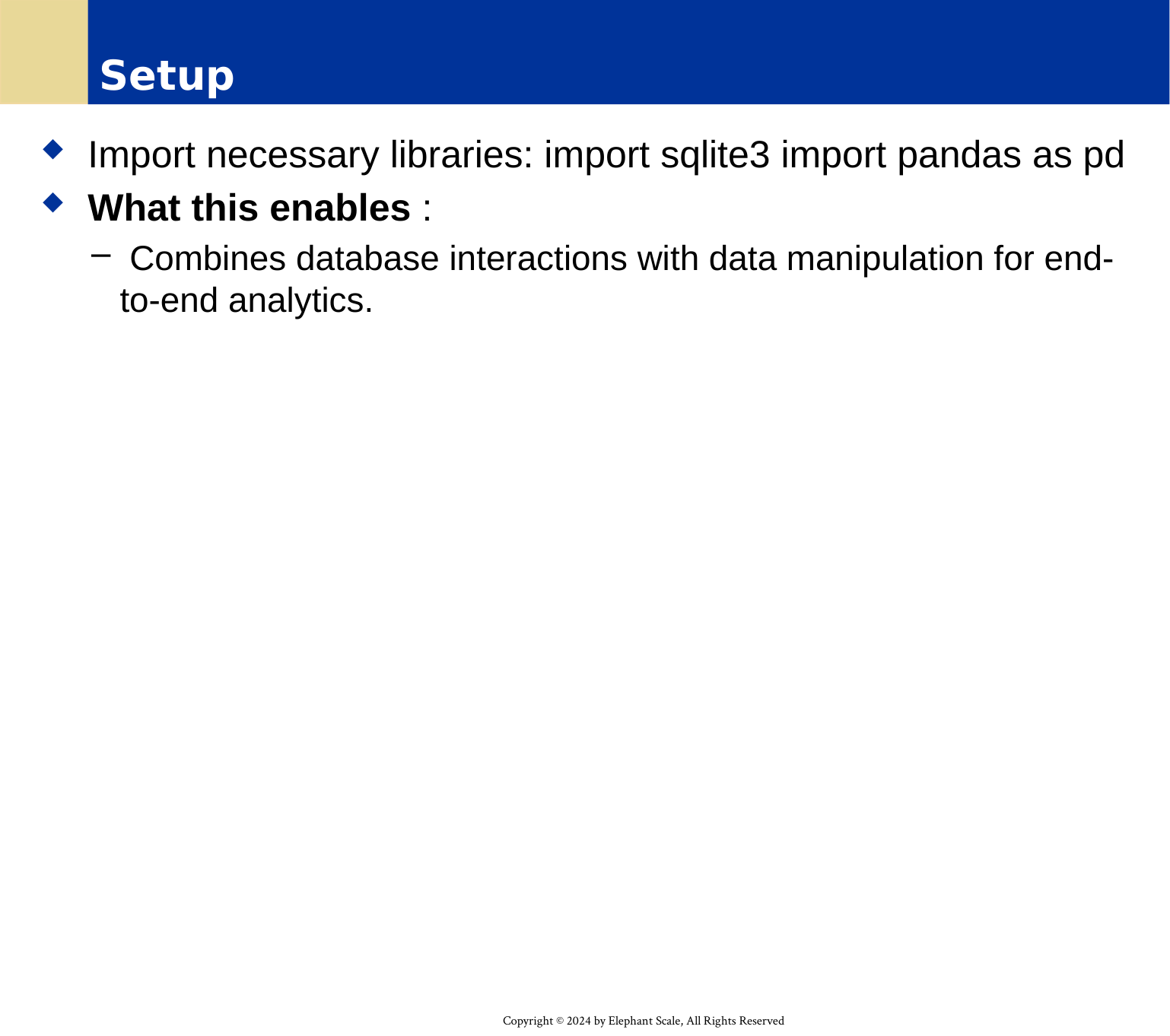

# Setup
 Import necessary libraries: import sqlite3 import pandas as pd
 What this enables :
 Combines database interactions with data manipulation for end-to-end analytics.
Copyright © 2024 by Elephant Scale, All Rights Reserved